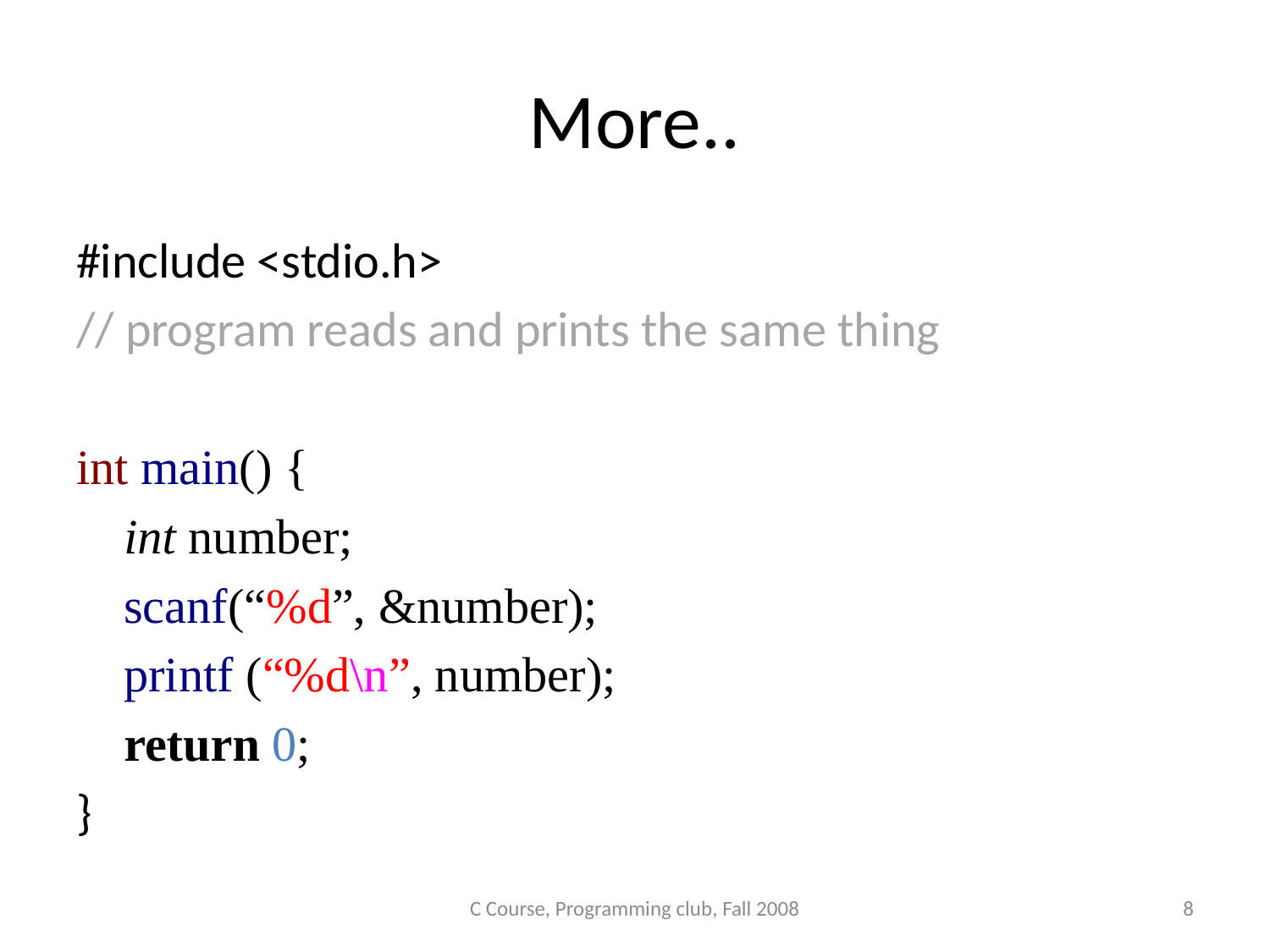

# More..
#include <stdio.h>
// program reads and prints the same thing

int main() {
	int number;
	scanf(“%d”, &number);
	printf (“%d\n”, number);
	return 0;
}

C Course, Programming club, Fall 2008
8